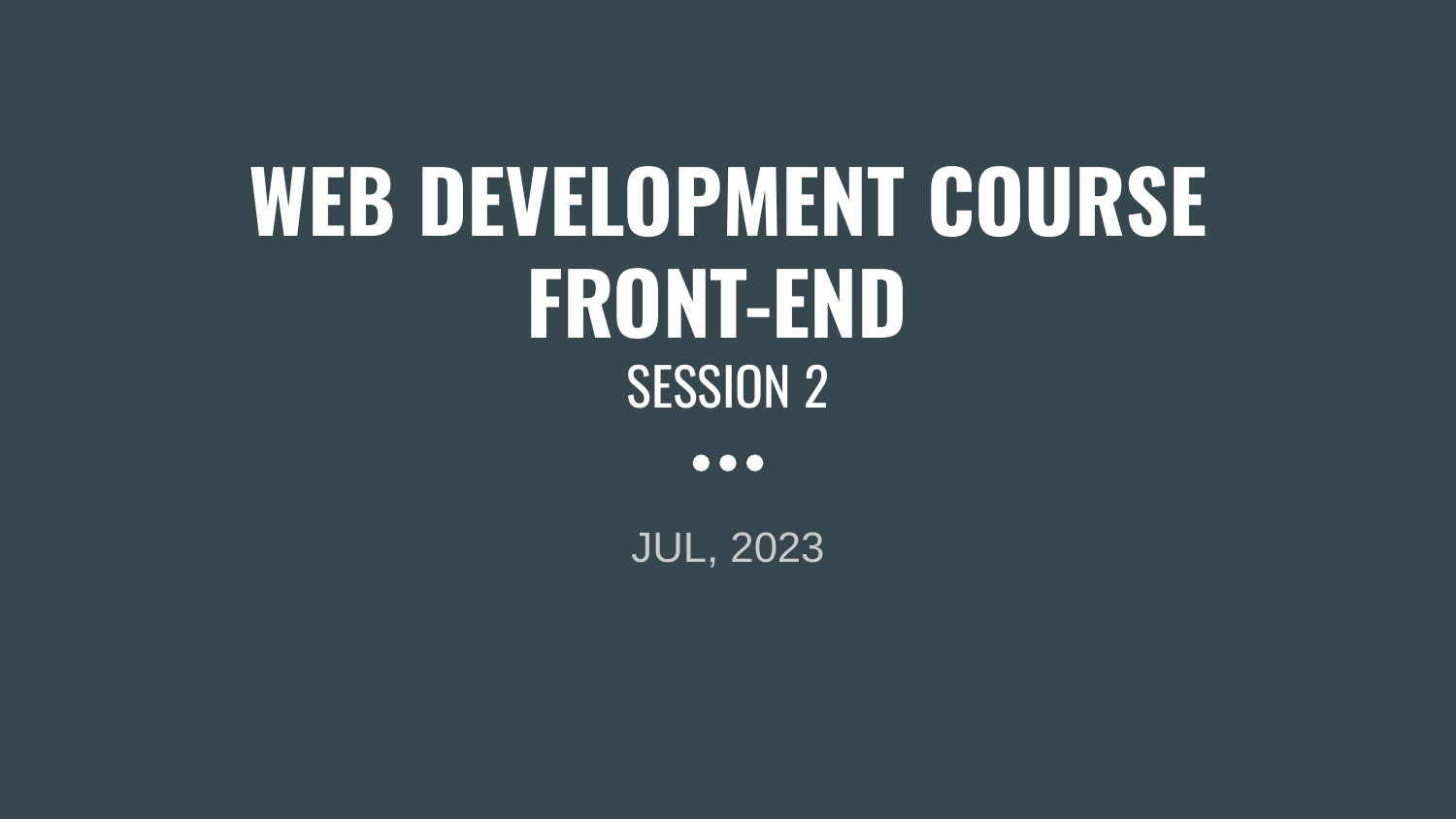

# WEB DEVELOPMENT COURSE
FRONT-END
SESSION 2
JUL, 2023